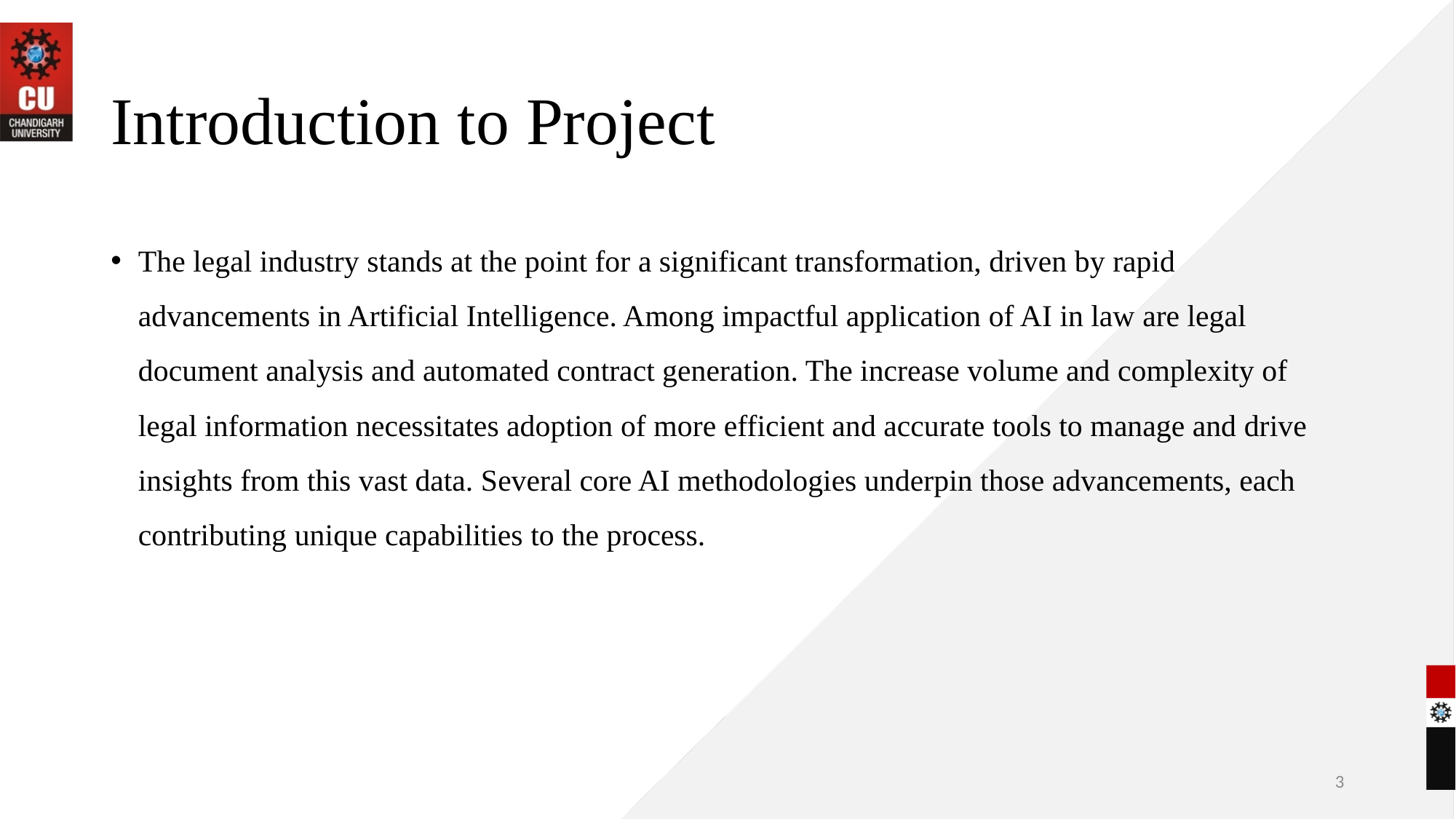

# Introduction to Project
The legal industry stands at the point for a significant transformation, driven by rapid advancements in Artificial Intelligence. Among impactful application of AI in law are legal document analysis and automated contract generation. The increase volume and complexity of legal information necessitates adoption of more efficient and accurate tools to manage and drive insights from this vast data. Several core AI methodologies underpin those advancements, each contributing unique capabilities to the process.

3